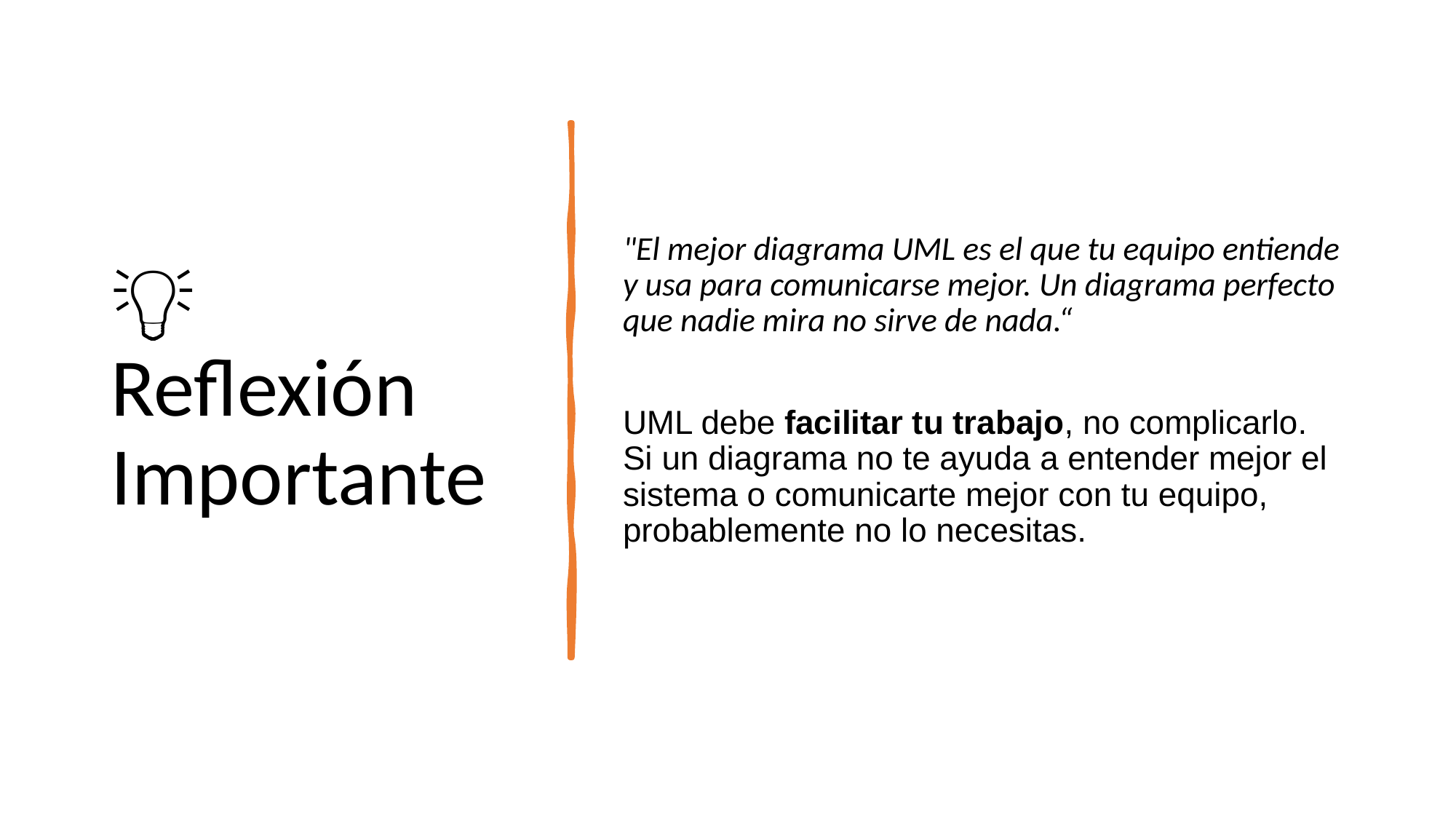

# 💡 Reflexión Importante
"El mejor diagrama UML es el que tu equipo entiende y usa para comunicarse mejor. Un diagrama perfecto que nadie mira no sirve de nada.“

UML debe facilitar tu trabajo, no complicarlo. Si un diagrama no te ayuda a entender mejor el sistema o comunicarte mejor con tu equipo, probablemente no lo necesitas.